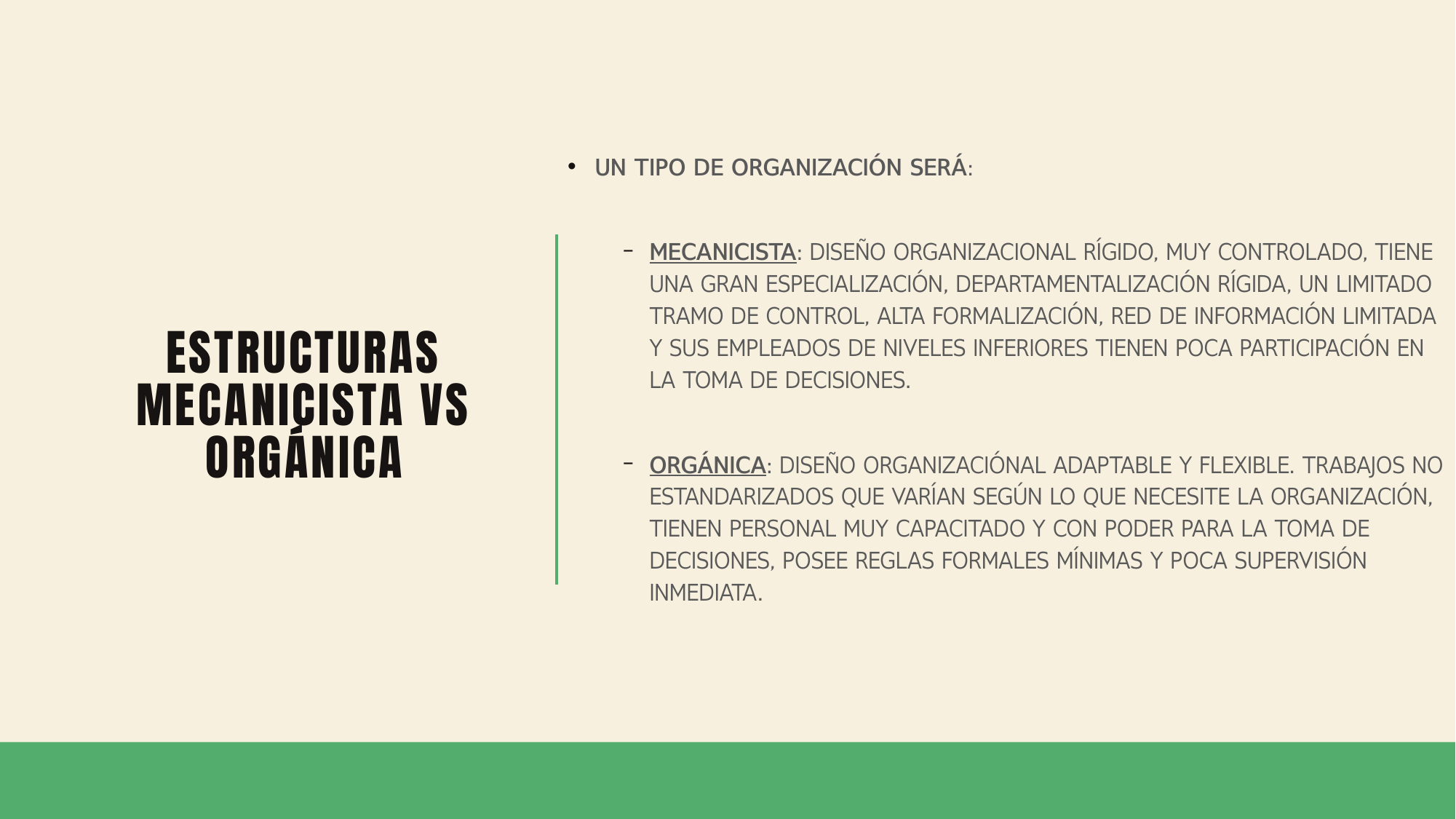

UN TIPO DE ORGANIZACIÓN SERÁ:

MECANICISTA: DISEÑO ORGANIZACIONAL RÍGIDO, MUY CONTROLADO, TIENE UNA GRAN ESPECIALIZACIÓN, DEPARTAMENTALIZACIÓN RÍGIDA, UN LIMITADO TRAMO DE CONTROL, ALTA FORMALIZACIÓN, RED DE INFORMACIÓN LIMITADA Y SUS EMPLEADOS DE NIVELES INFERIORES TIENEN POCA PARTICIPACIÓN EN LA TOMA DE DECISIONES.

ORGÁNICA: DISEÑO ORGANIZACIÓNAL ADAPTABLE Y FLEXIBLE. TRABAJOS NO ESTANDARIZADOS QUE VARÍAN SEGÚN LO QUE NECESITE LA ORGANIZACIÓN, TIENEN PERSONAL MUY CAPACITADO Y CON PODER PARA LA TOMA DE DECISIONES, POSEE REGLAS FORMALES MÍNIMAS Y POCA SUPERVISIÓN INMEDIATA.
# ESTRUCTURAS MECANICISTA VS ORGÁNICA